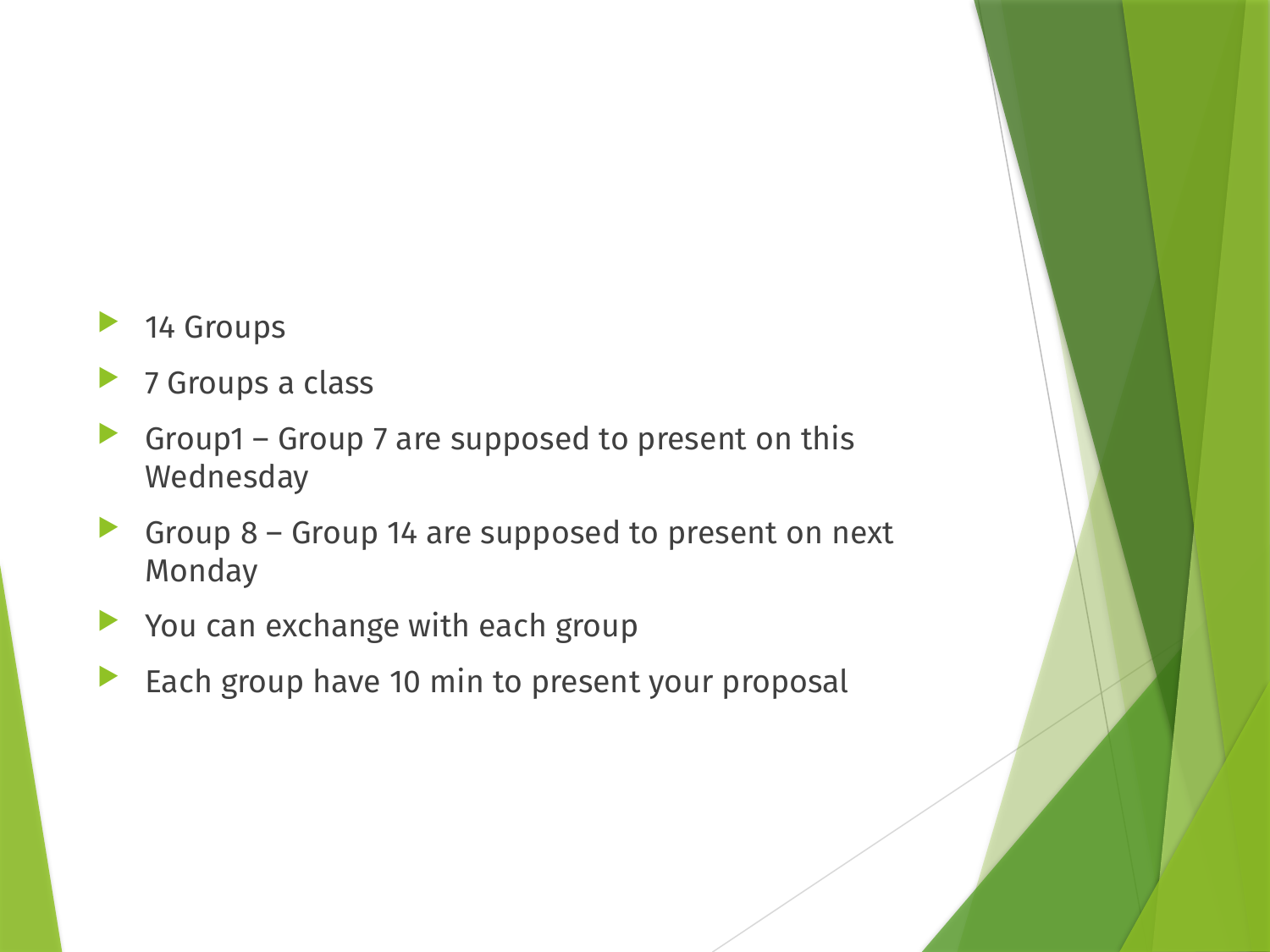

#
14 Groups
7 Groups a class
Group1 – Group 7 are supposed to present on this Wednesday
Group 8 – Group 14 are supposed to present on next Monday
You can exchange with each group
Each group have 10 min to present your proposal